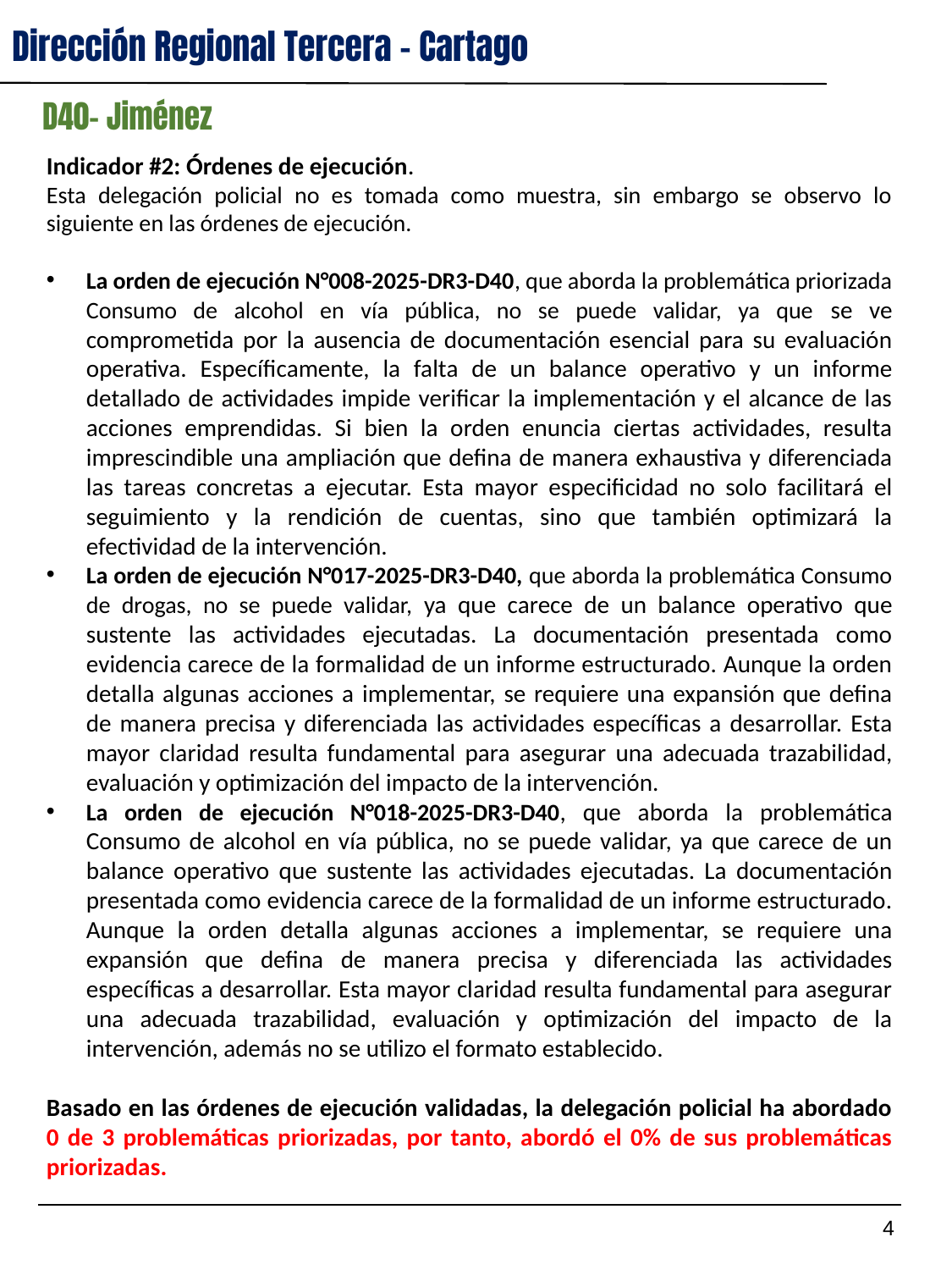

Dirección Regional Tercera – Cartago
D40- Jiménez
Indicador #2: Órdenes de ejecución.
Esta delegación policial no es tomada como muestra, sin embargo se observo lo siguiente en las órdenes de ejecución.

La orden de ejecución N°008-2025-DR3-D40, que aborda la problemática priorizada Consumo de alcohol en vía pública, no se puede validar, ya que se ve comprometida por la ausencia de documentación esencial para su evaluación operativa. Específicamente, la falta de un balance operativo y un informe detallado de actividades impide verificar la implementación y el alcance de las acciones emprendidas. Si bien la orden enuncia ciertas actividades, resulta imprescindible una ampliación que defina de manera exhaustiva y diferenciada las tareas concretas a ejecutar. Esta mayor especificidad no solo facilitará el seguimiento y la rendición de cuentas, sino que también optimizará la efectividad de la intervención.
La orden de ejecución N°017-2025-DR3-D40, que aborda la problemática Consumo de drogas, no se puede validar, ya que carece de un balance operativo que sustente las actividades ejecutadas. La documentación presentada como evidencia carece de la formalidad de un informe estructurado. Aunque la orden detalla algunas acciones a implementar, se requiere una expansión que defina de manera precisa y diferenciada las actividades específicas a desarrollar. Esta mayor claridad resulta fundamental para asegurar una adecuada trazabilidad, evaluación y optimización del impacto de la intervención.
La orden de ejecución N°018-2025-DR3-D40, que aborda la problemática Consumo de alcohol en vía pública, no se puede validar, ya que carece de un balance operativo que sustente las actividades ejecutadas. La documentación presentada como evidencia carece de la formalidad de un informe estructurado. Aunque la orden detalla algunas acciones a implementar, se requiere una expansión que defina de manera precisa y diferenciada las actividades específicas a desarrollar. Esta mayor claridad resulta fundamental para asegurar una adecuada trazabilidad, evaluación y optimización del impacto de la intervención, además no se utilizo el formato establecido.

Basado en las órdenes de ejecución validadas, la delegación policial ha abordado 0 de 3 problemáticas priorizadas, por tanto, abordó el 0% de sus problemáticas priorizadas.

4